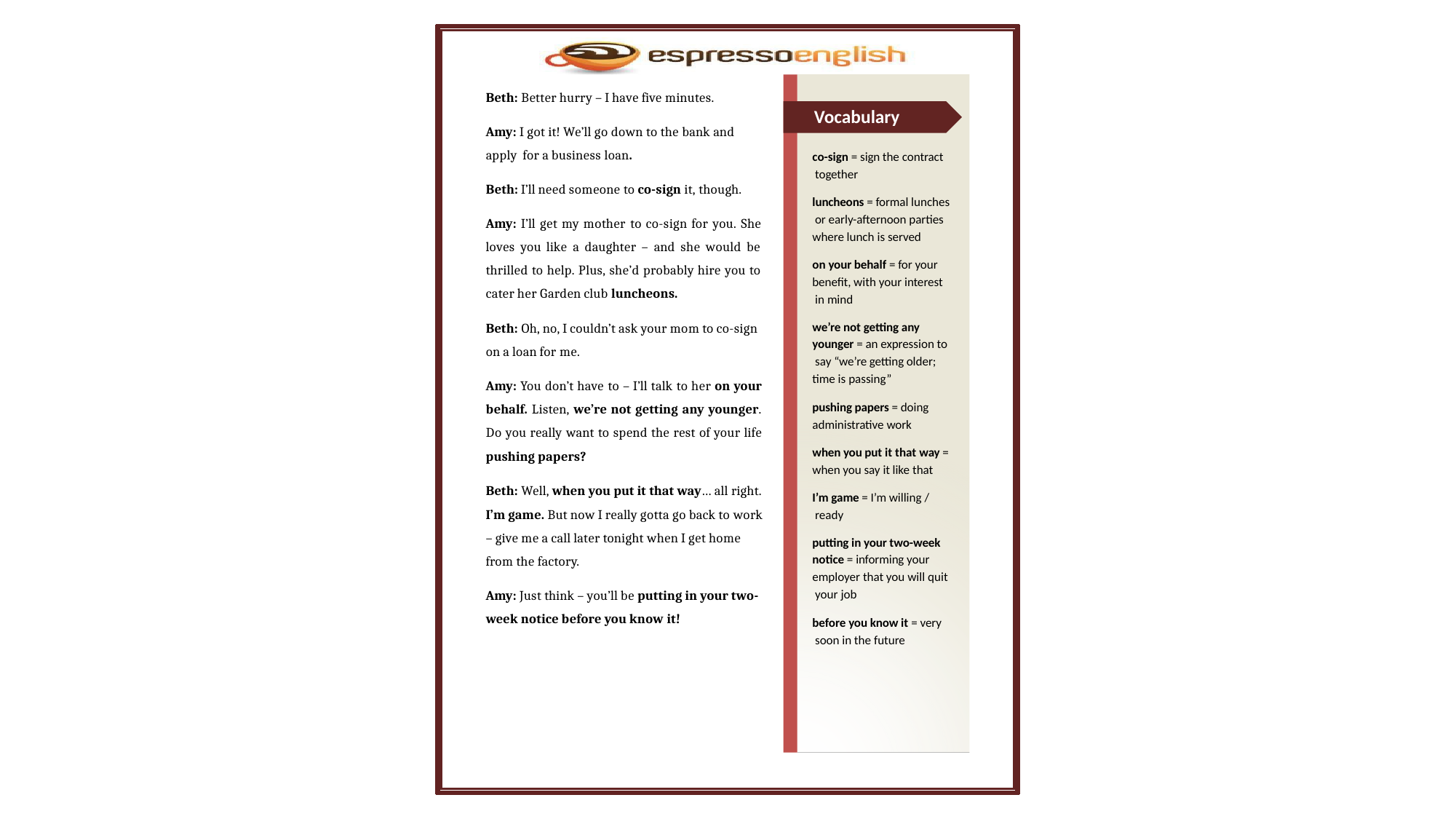

Beth: Better hurry – I have five minutes.

Vocabulary
Amy: I got it! We’ll go down to the bank and apply  for a business loan.
co-sign = sign the contract  together

Beth: I’ll need someone to co-sign it, though.
luncheons = formal lunches  or early-afternoon parties  where lunch is served
Amy: I’ll get my mother to co-sign for you. She  loves you like a daughter – and she would be  thrilled to help. Plus, she’d probably hire you to  cater her Garden club luncheons.
on your behalf = for your  benefit, with your interest  in mind
Beth: Oh, no, I couldn’t ask your mom to co-sign  on a loan for me.
we’re not getting any  younger = an expression to  say “we’re getting older;  time is passing”
Amy: You don’t have to – I’ll talk to her on your  behalf. Listen, we’re not getting any younger.  Do you really want to spend the rest of your life  pushing papers?
pushing papers = doing
administrative work
when you put it that way =  when you say it like that
Beth: Well, when you put it that way… all right.
I’m game. But now I really gotta go back to work
– give me a call later tonight when I get home  from the factory.
I’m game = I’m willing /  ready
putting in your two-week  notice = informing your  employer that you will quit  your job
Amy: Just think – you’ll be putting in your two-  week notice before you know it!
before you know it = very  soon in the future